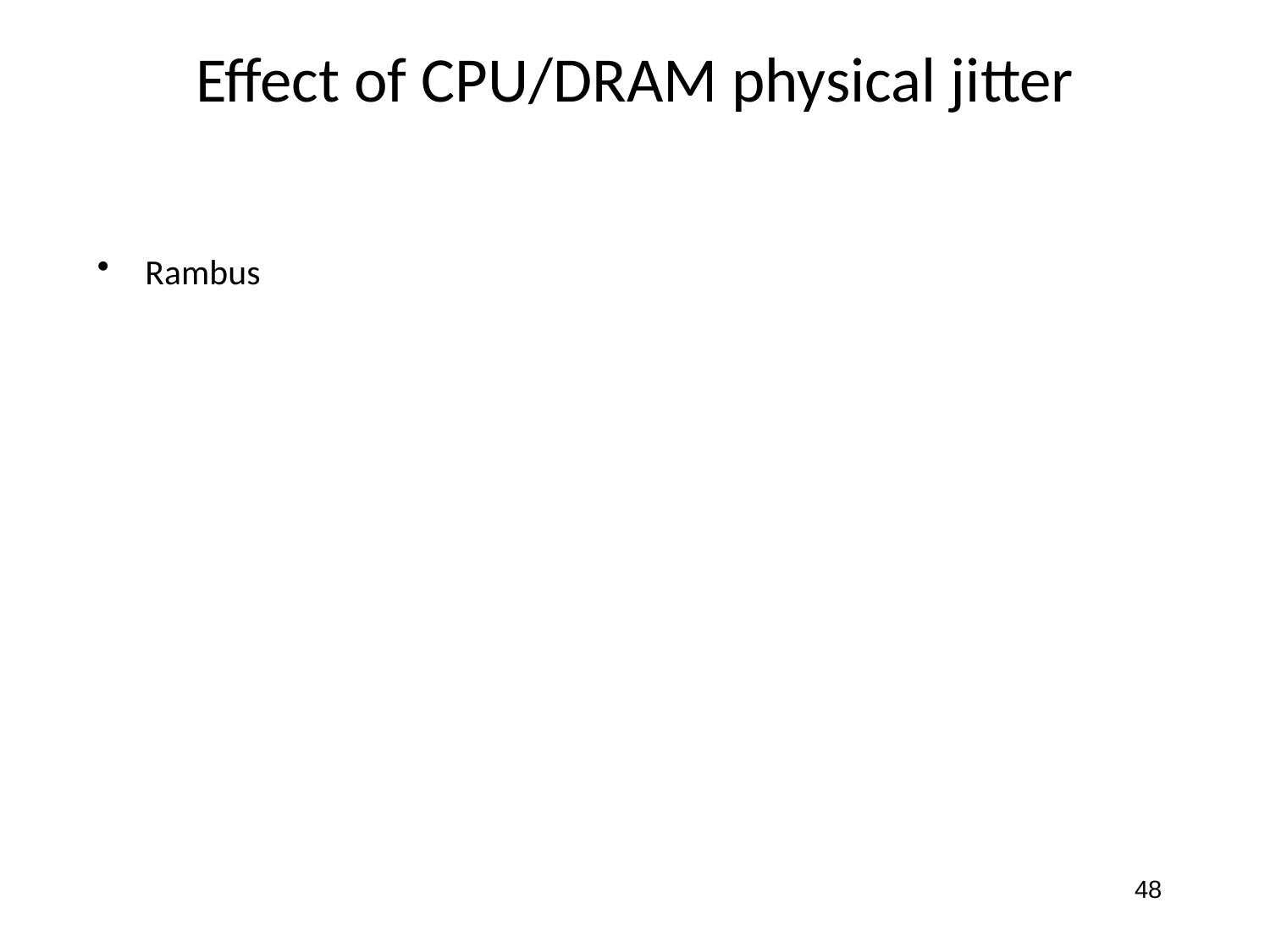

# Effect of CPU/DRAM physical jitter
Rambus
48